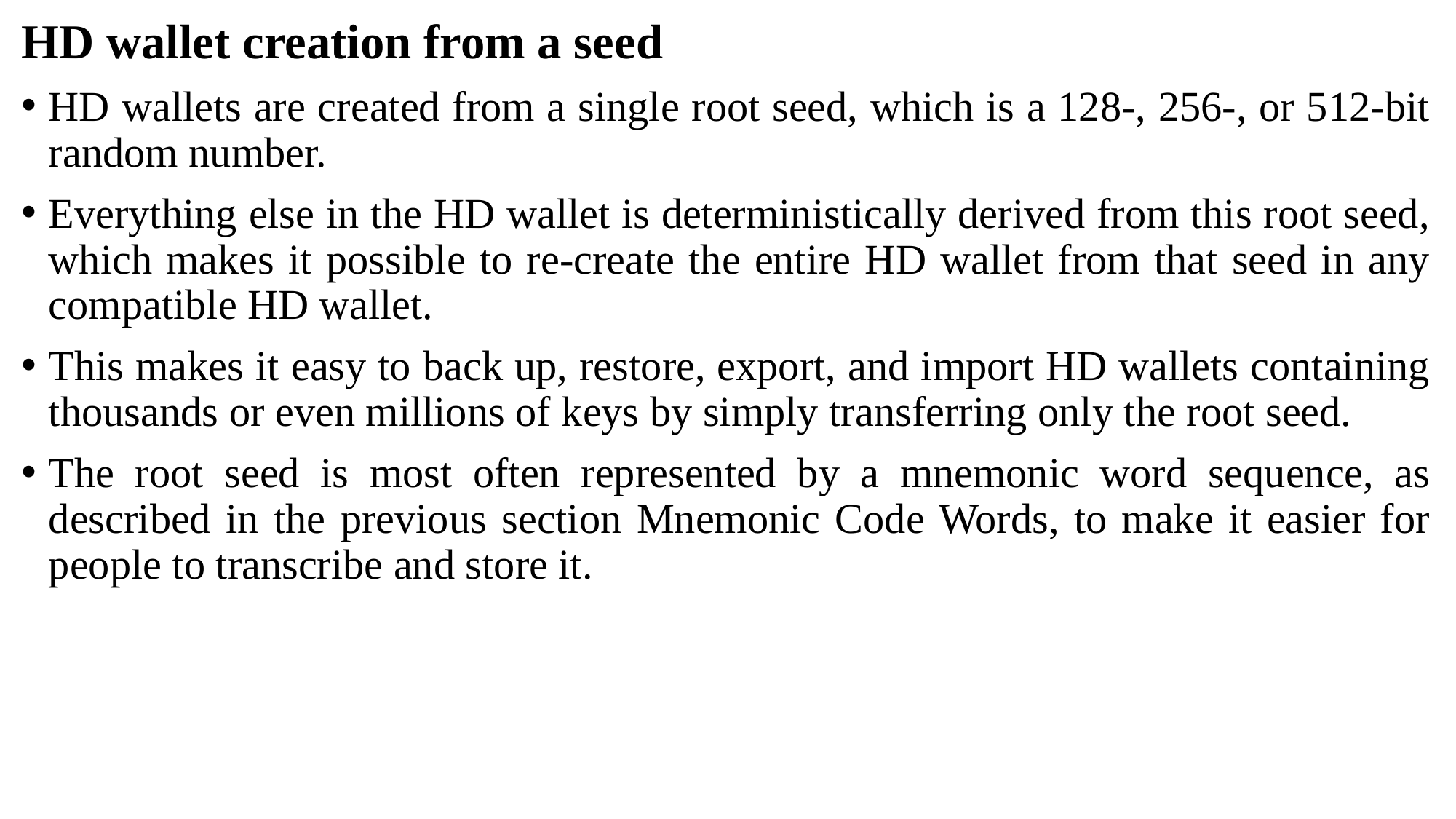

HD wallet creation from a seed
HD wallets are created from a single root seed, which is a 128-, 256-, or 512-bit random number.
Everything else in the HD wallet is deterministically derived from this root seed, which makes it possible to re-create the entire HD wallet from that seed in any compatible HD wallet.
This makes it easy to back up, restore, export, and import HD wallets containing thousands or even millions of keys by simply transferring only the root seed.
The root seed is most often represented by a mnemonic word sequence, as described in the previous section Mnemonic Code Words, to make it easier for people to transcribe and store it.